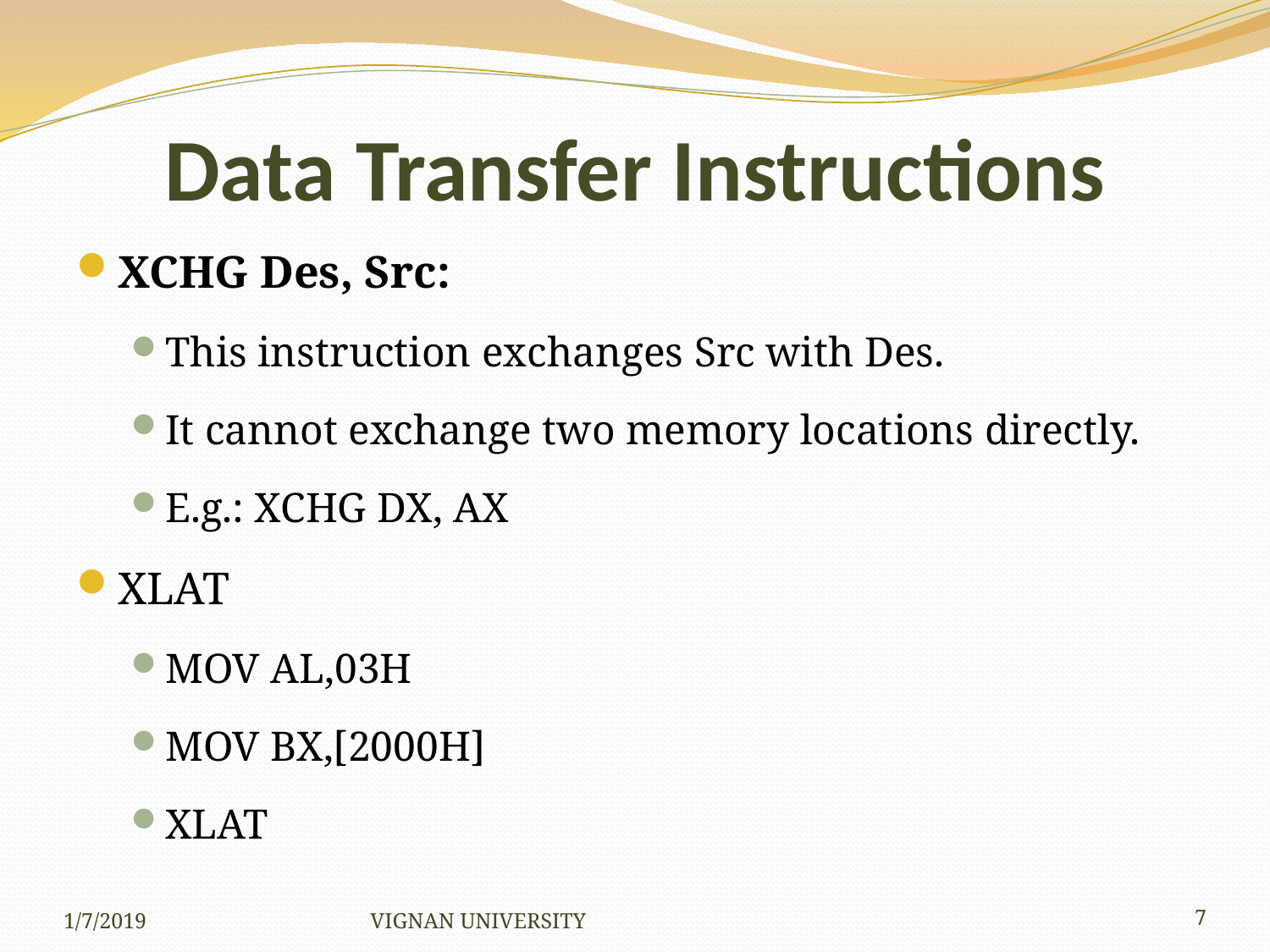

# Data Transfer Instructions
XCHG Des, Src:
This instruction exchanges Src with Des.
It cannot exchange two memory locations directly.
E.g.: XCHG DX, AX
XLAT
MOV AL,03H
MOV BX,[2000H]
XLAT
1/7/2019
VIGNAN UNIVERSITY
7